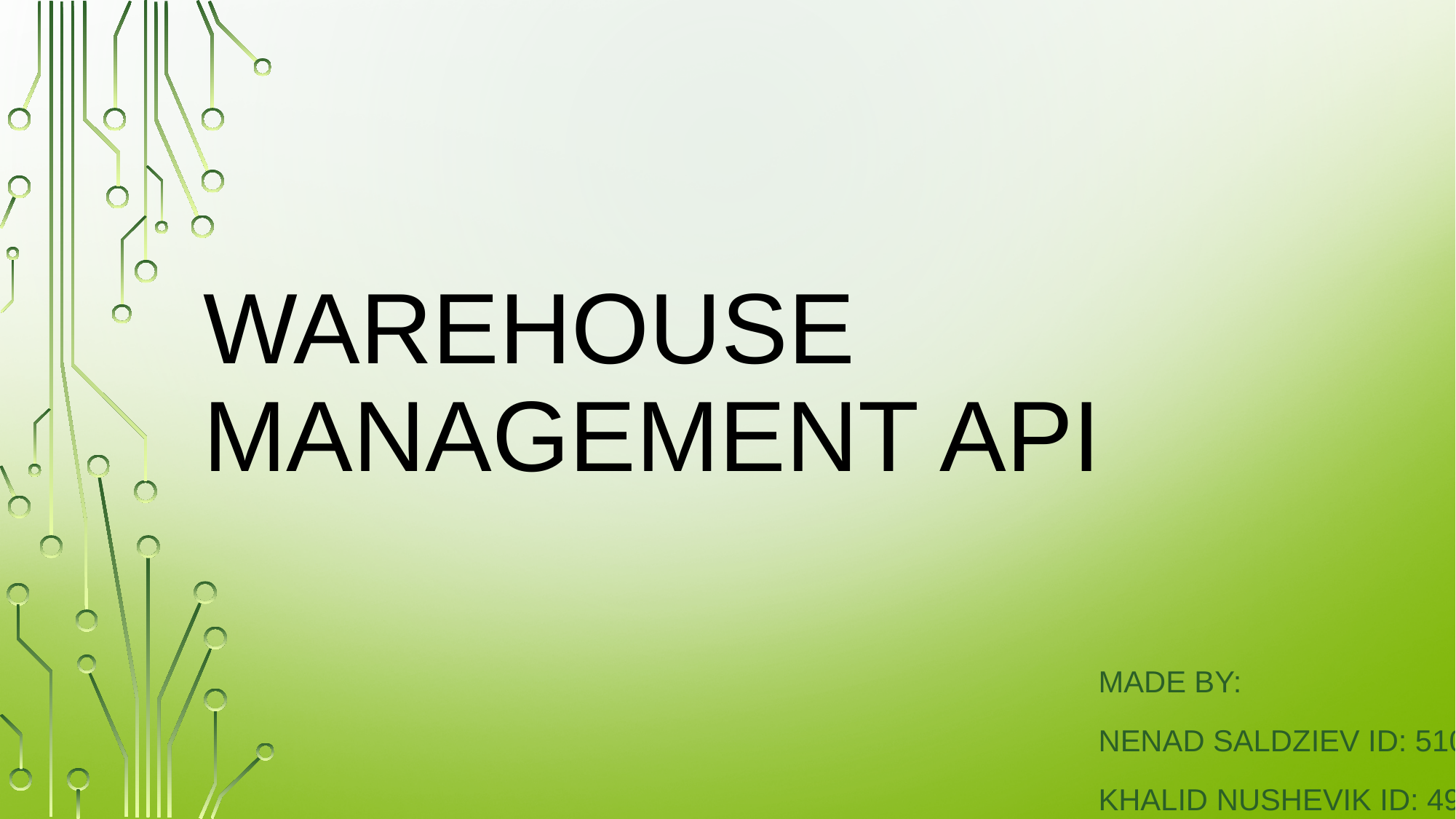

# Warehouse Management API
Made by:
Nenad Saldziev ID: 5100
Khalid Nushevik ID: 4916